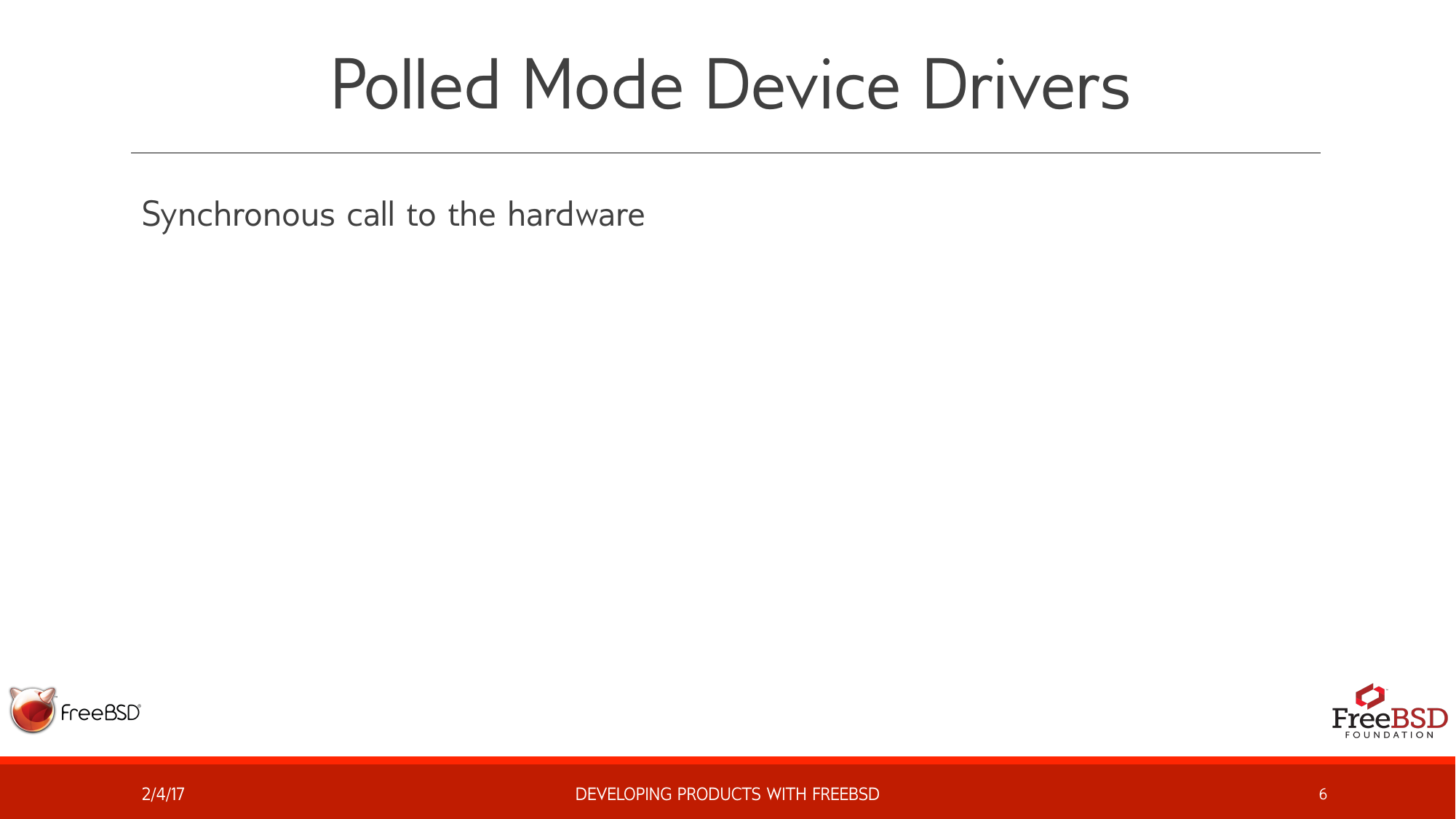

# Polled Mode Device Drivers
Synchronous call to the hardware

2/4/17
Developing Products with FreeBSD
6